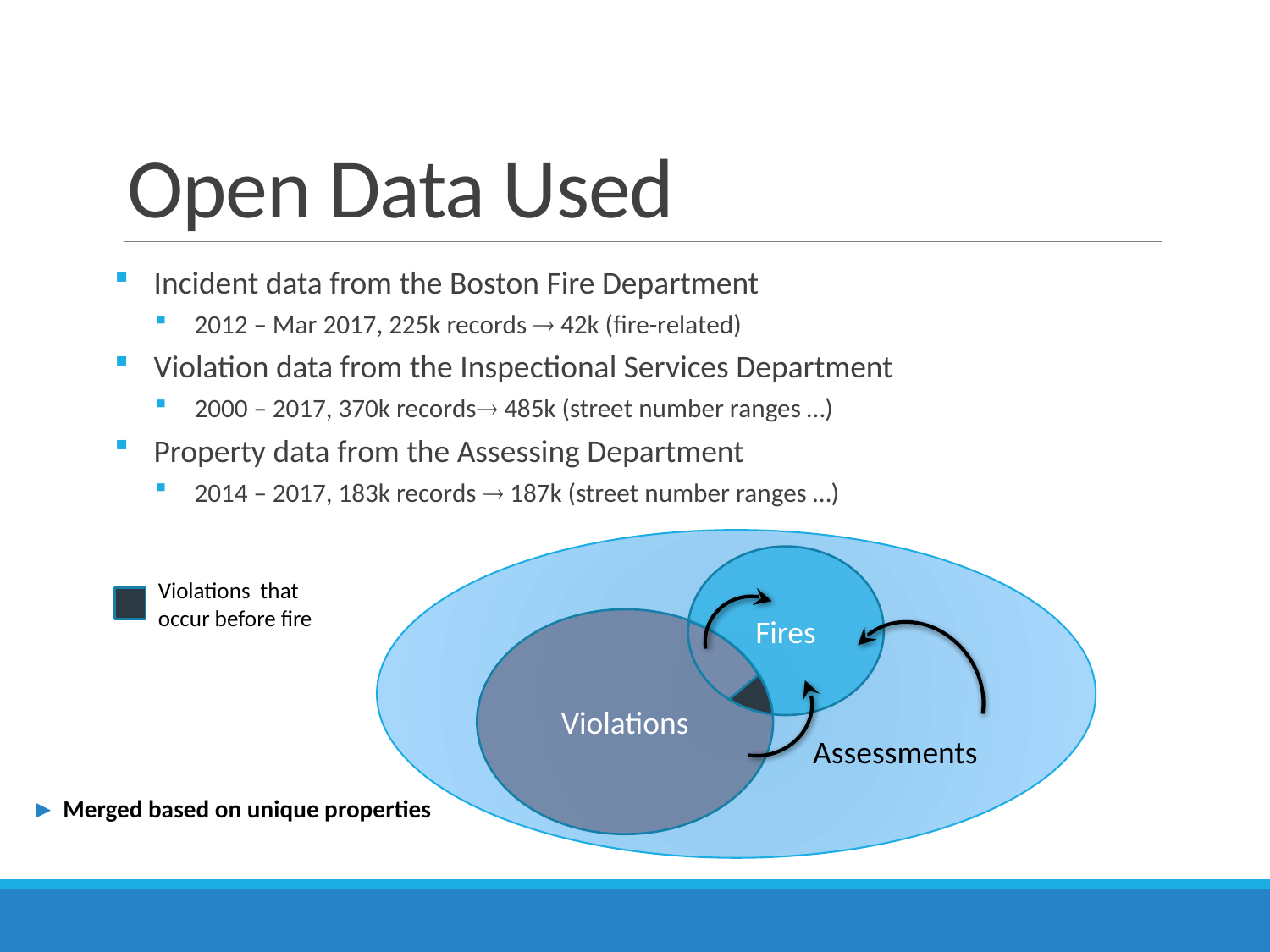

# Open Data Used
Incident data from the Boston Fire Department
2012 – Mar 2017, 225k records → 42k (fire-related)
Violation data from the Inspectional Services Department
2000 – 2017, 370k records→ 485k (street number ranges …)
Property data from the Assessing Department
2014 – 2017, 183k records → 187k (street number ranges …)

Assessments
Fires
Violations  that occur before fire

Violations

► Merged based on unique properties